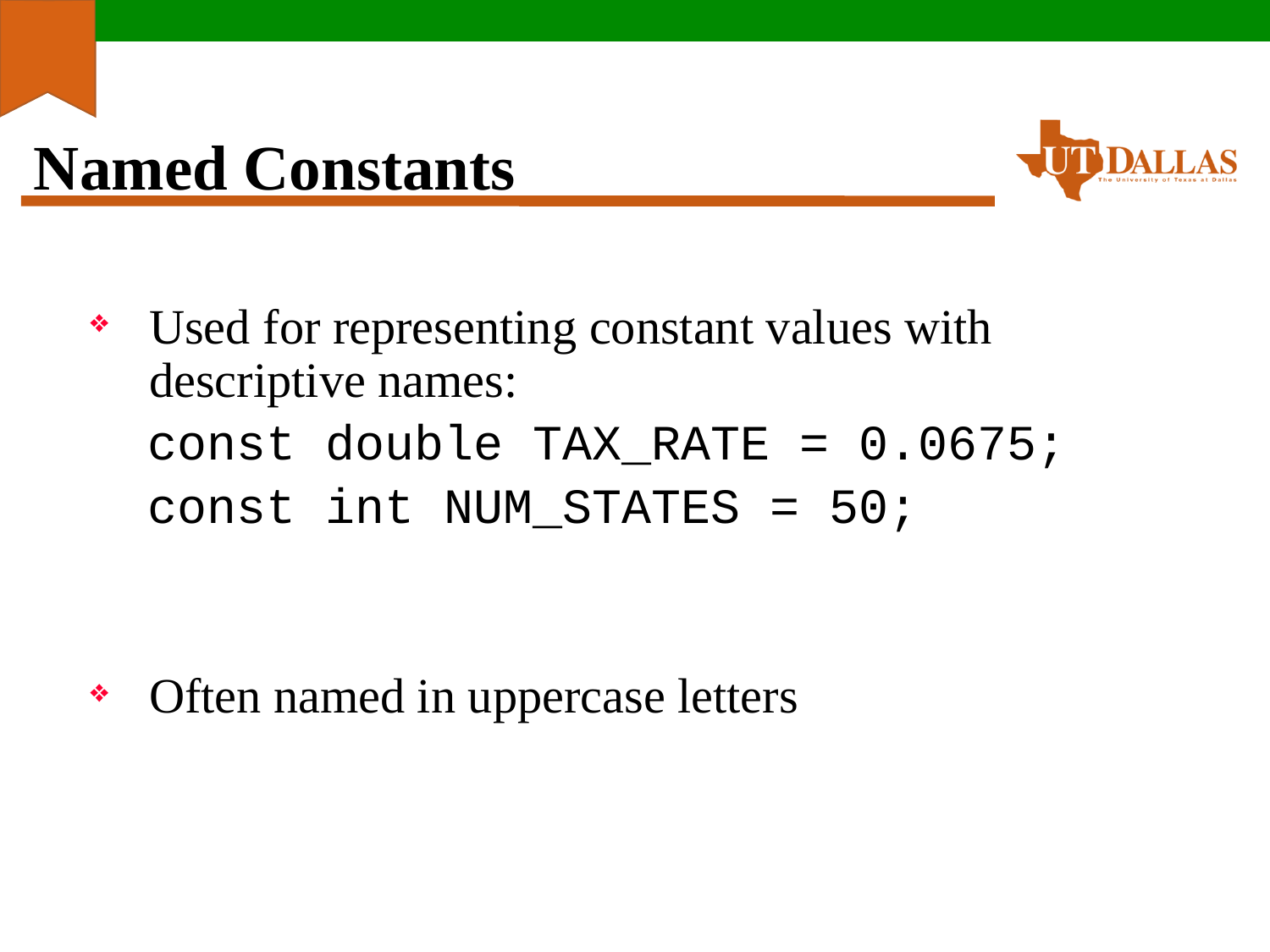

# Named Constants

Used for representing constant values with descriptive names:
const double TAX_RATE = 0.0675;
const int NUM_STATES = 50;

Often named in uppercase letters